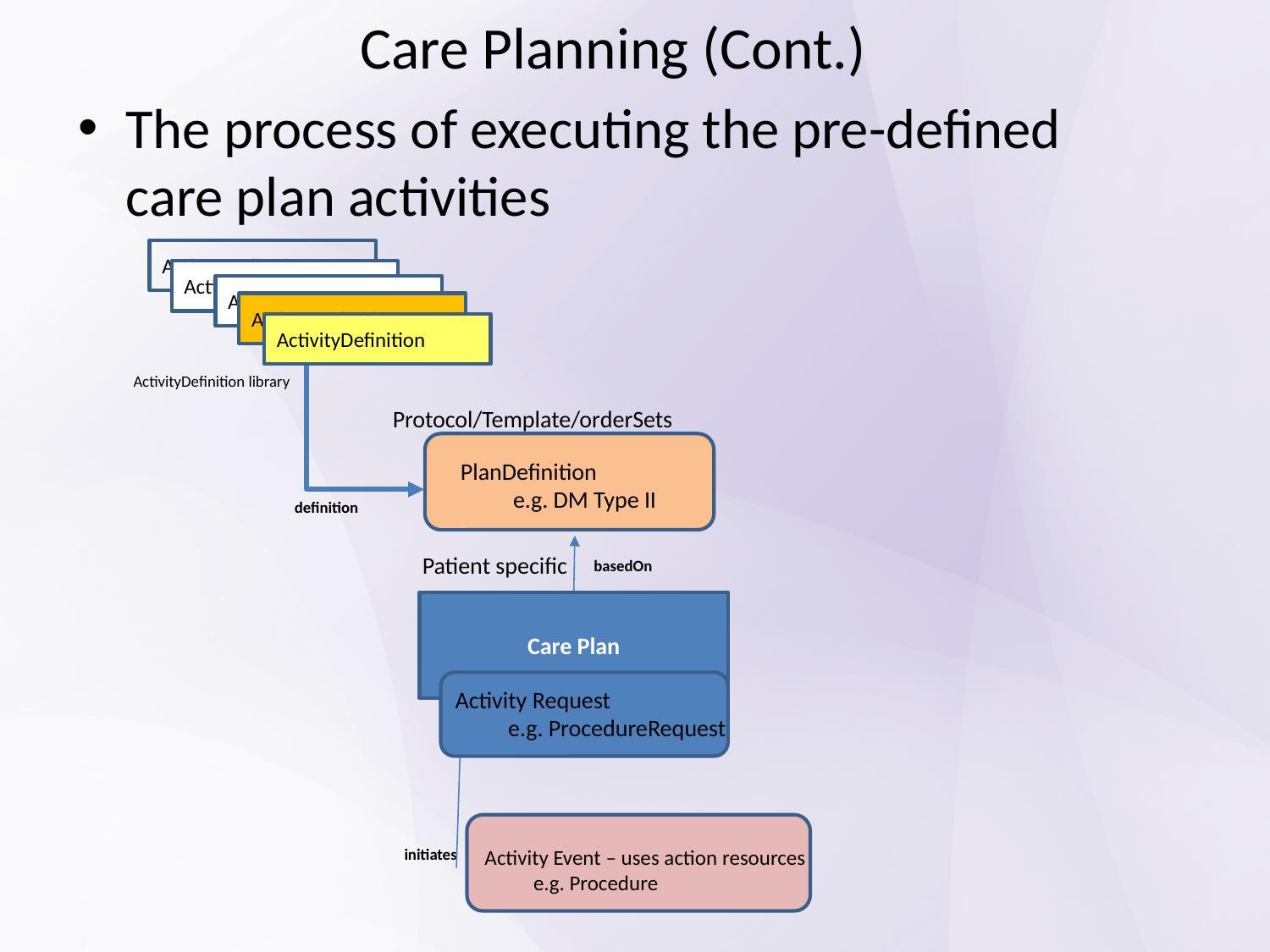

# Care Planning (Cont.)
The process of executing the pre-defined care plan activities

ActivityDefinition
ActivityDefinition
ActivityDefinition
ActivityDefinition
ActivityDefinition
ActivityDefinition library
Protocol/Template/orderSets

PlanDefinition
          e.g. DM Type II
definition
Patient specific
basedOn
Care Plan

Activity Request
          e.g. ProcedureRequest

initiates
Activity Event – uses action resources
          e.g. Procedure